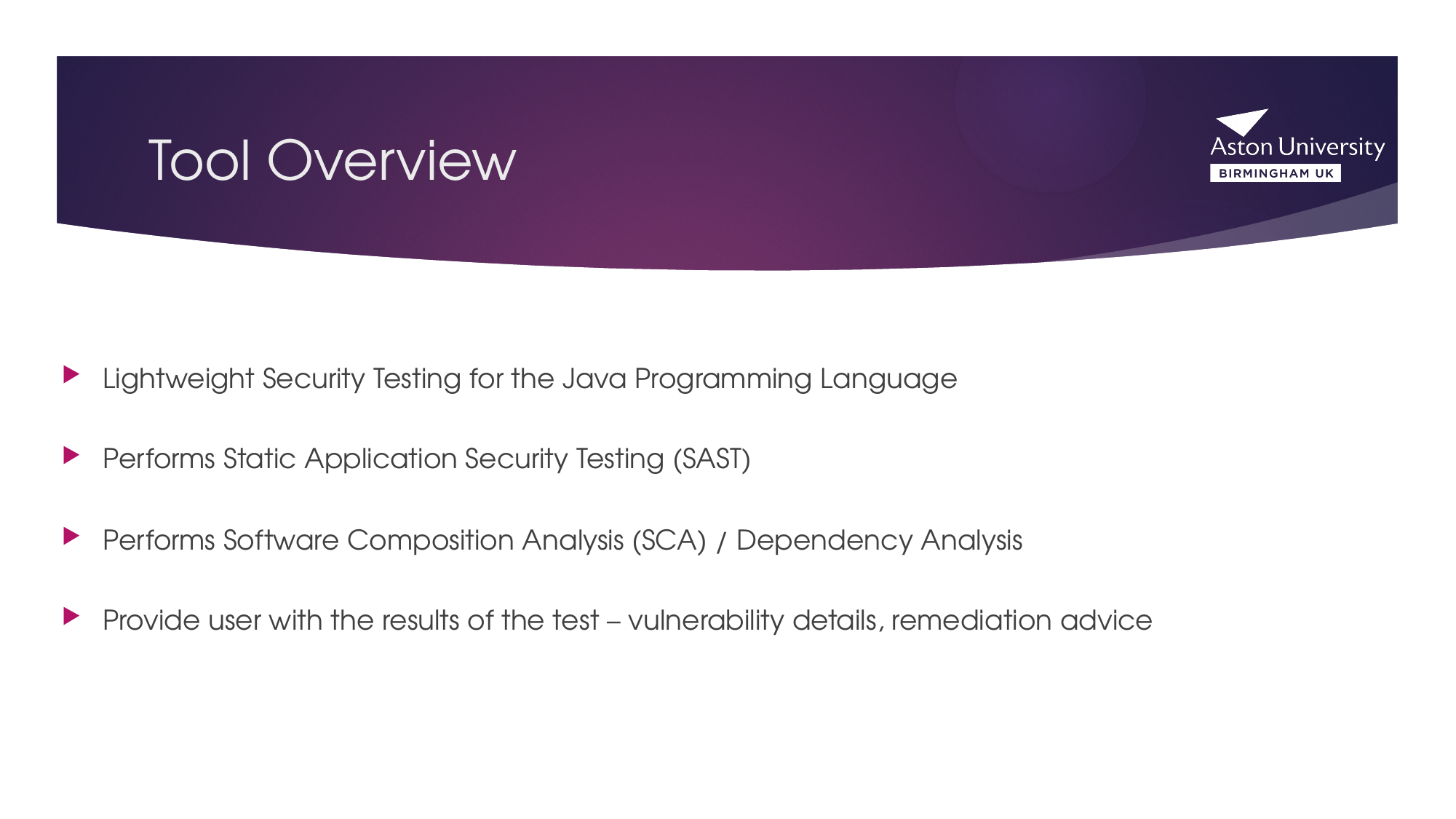

# Tool Overview
Lightweight Security Testing for the Java Programming Language
Performs Static Application Security Testing (SAST)
Performs Software Composition Analysis (SCA) / Dependency Analysis
Provide user with the results of the test – vulnerability details, remediation advice